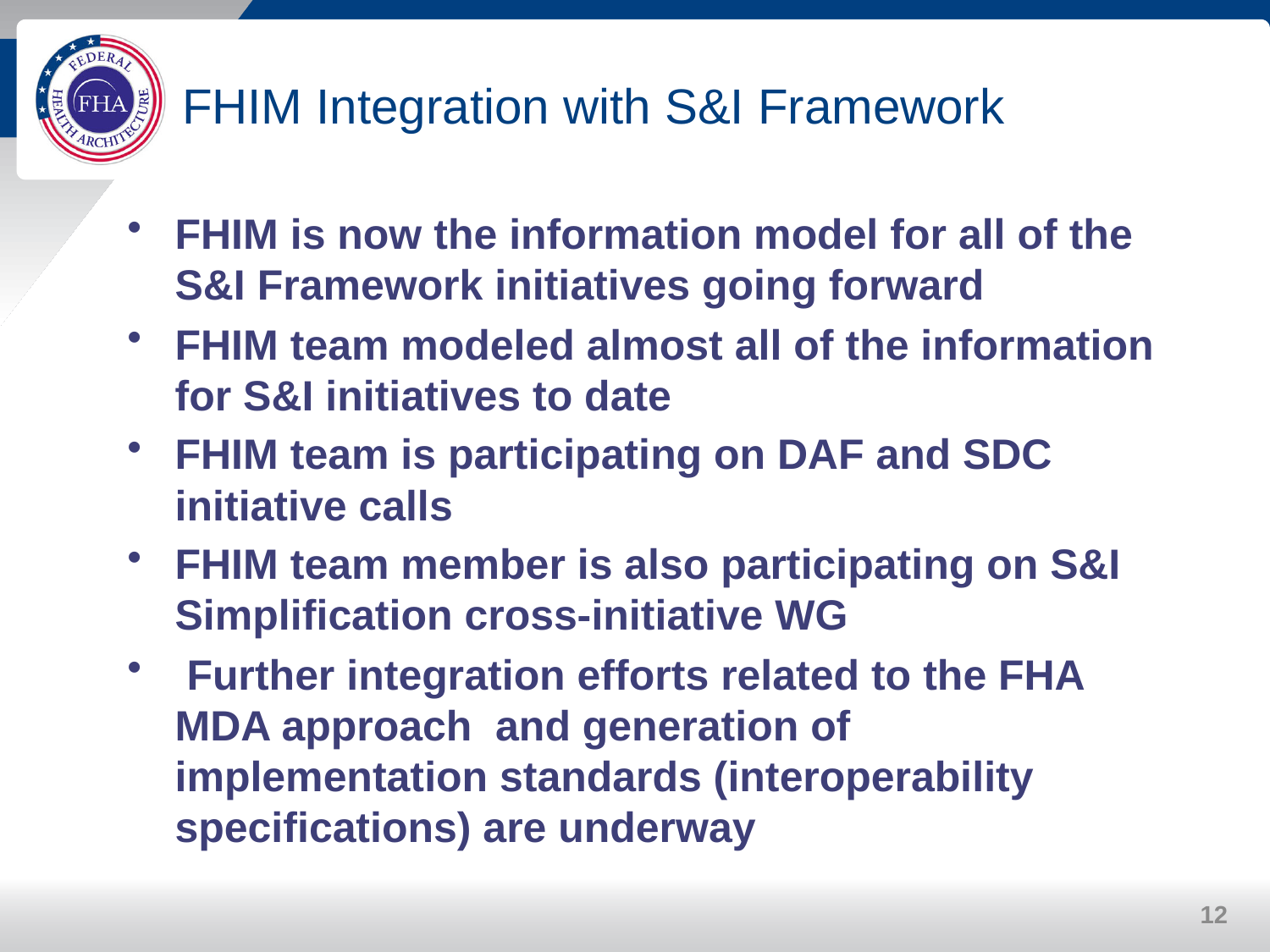

# FHIM Integration with S&I Framework
FHIM is now the information model for all of the S&I Framework initiatives going forward
FHIM team modeled almost all of the information for S&I initiatives to date
FHIM team is participating on DAF and SDC initiative calls
FHIM team member is also participating on S&I Simplification cross-initiative WG
 Further integration efforts related to the FHA MDA approach  and generation of implementation standards (interoperability specifications) are underway
12